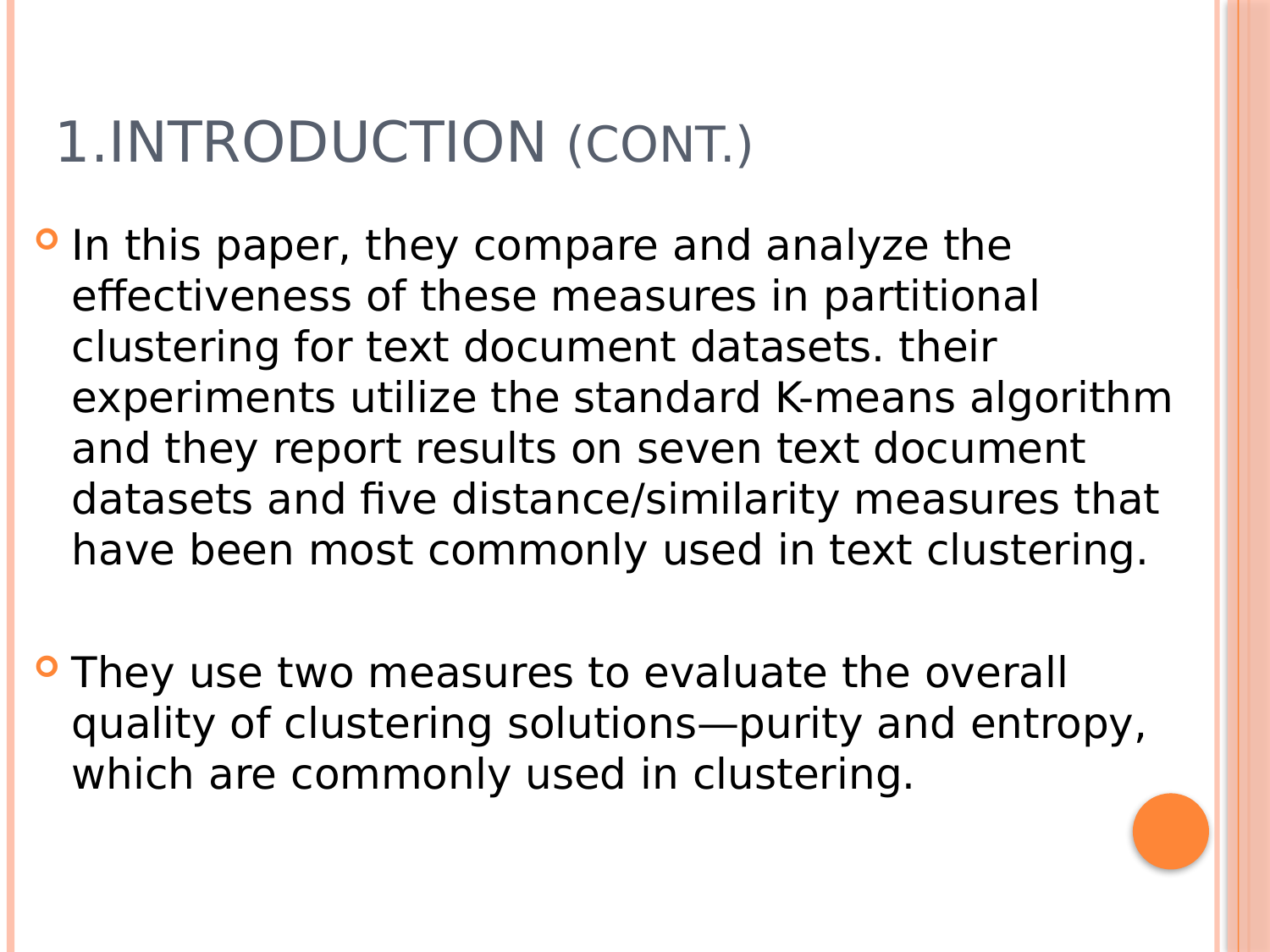

# 1.INTRODUCTION (cont.)
In this paper, they compare and analyze the eﬀectiveness of these measures in partitional clustering for text document datasets. their experiments utilize the standard K-means algorithm and they report results on seven text document datasets and ﬁve distance/similarity measures that have been most commonly used in text clustering.

They use two measures to evaluate the overall quality of clustering solutions—purity and entropy, which are commonly used in clustering.